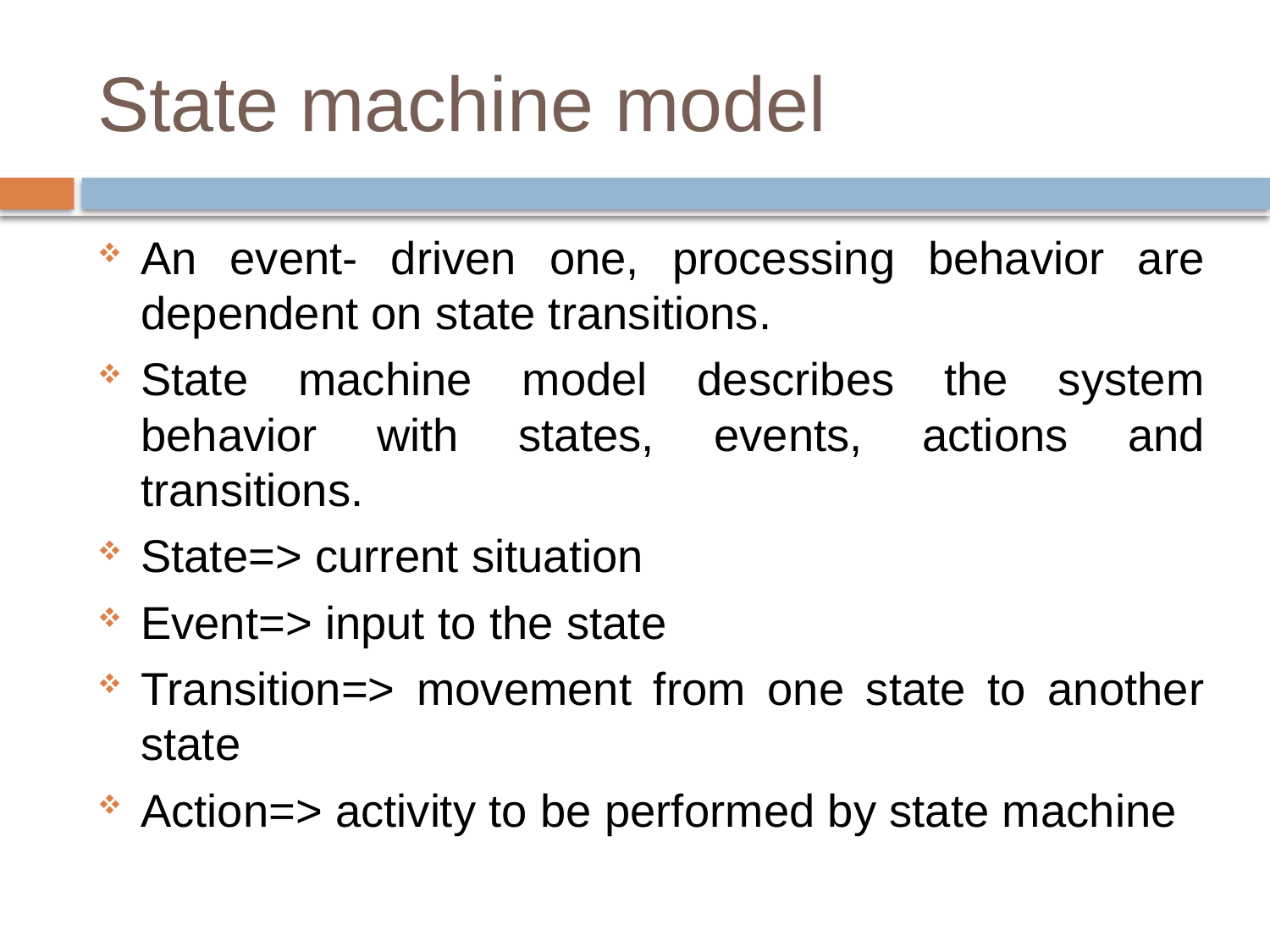

# State machine model
An event- driven one, processing behavior are dependent on state transitions.
State machine model describes the system behavior with states, events, actions and transitions.
State=> current situation
Event=> input to the state
Transition=> movement from one state to another state
Action=> activity to be performed by state machine